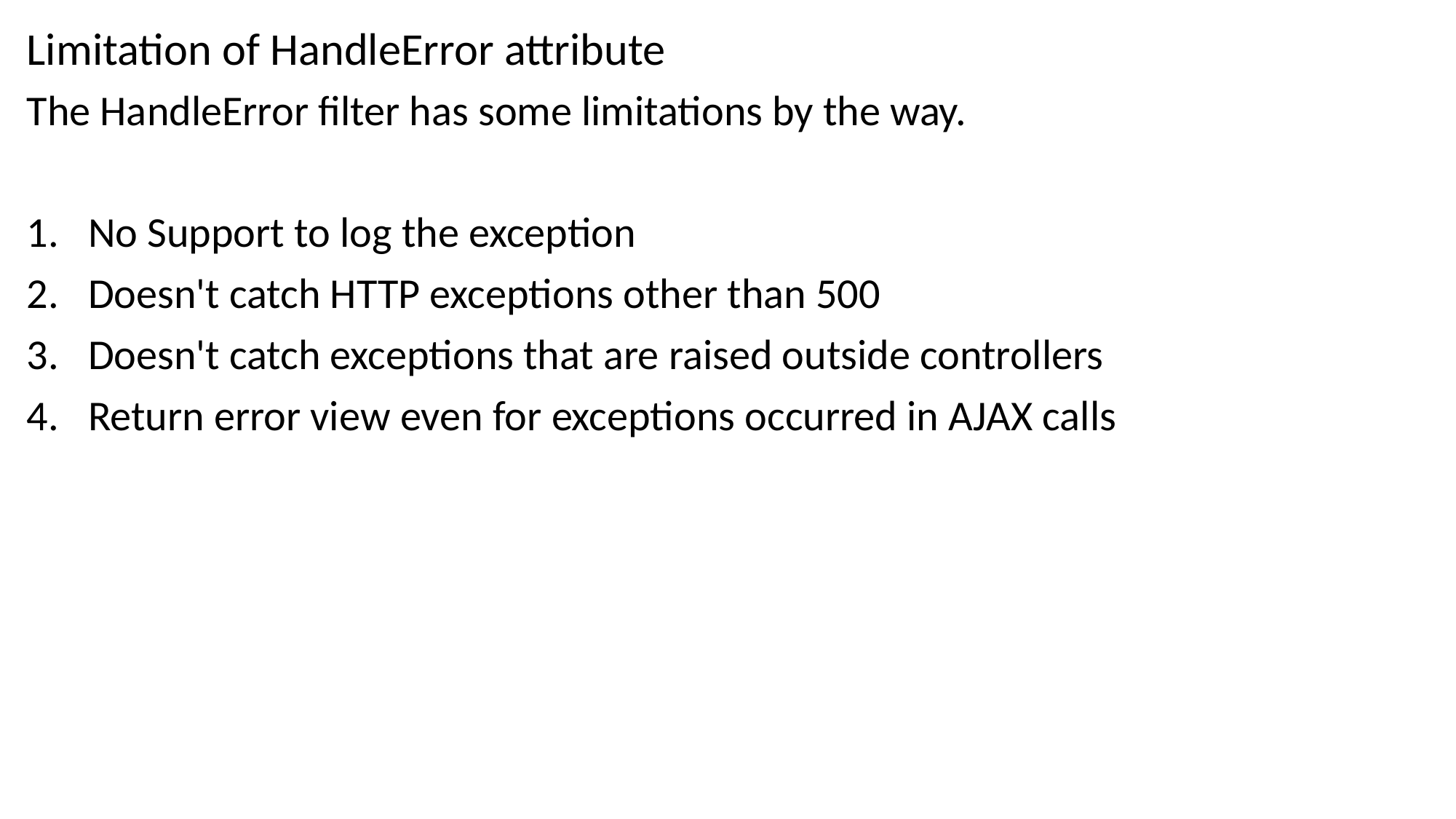

# Limitation of HandleError attribute
The HandleError filter has some limitations by the way.

No Support to log the exception
Doesn't catch HTTP exceptions other than 500
Doesn't catch exceptions that are raised outside controllers
Return error view even for exceptions occurred in AJAX calls